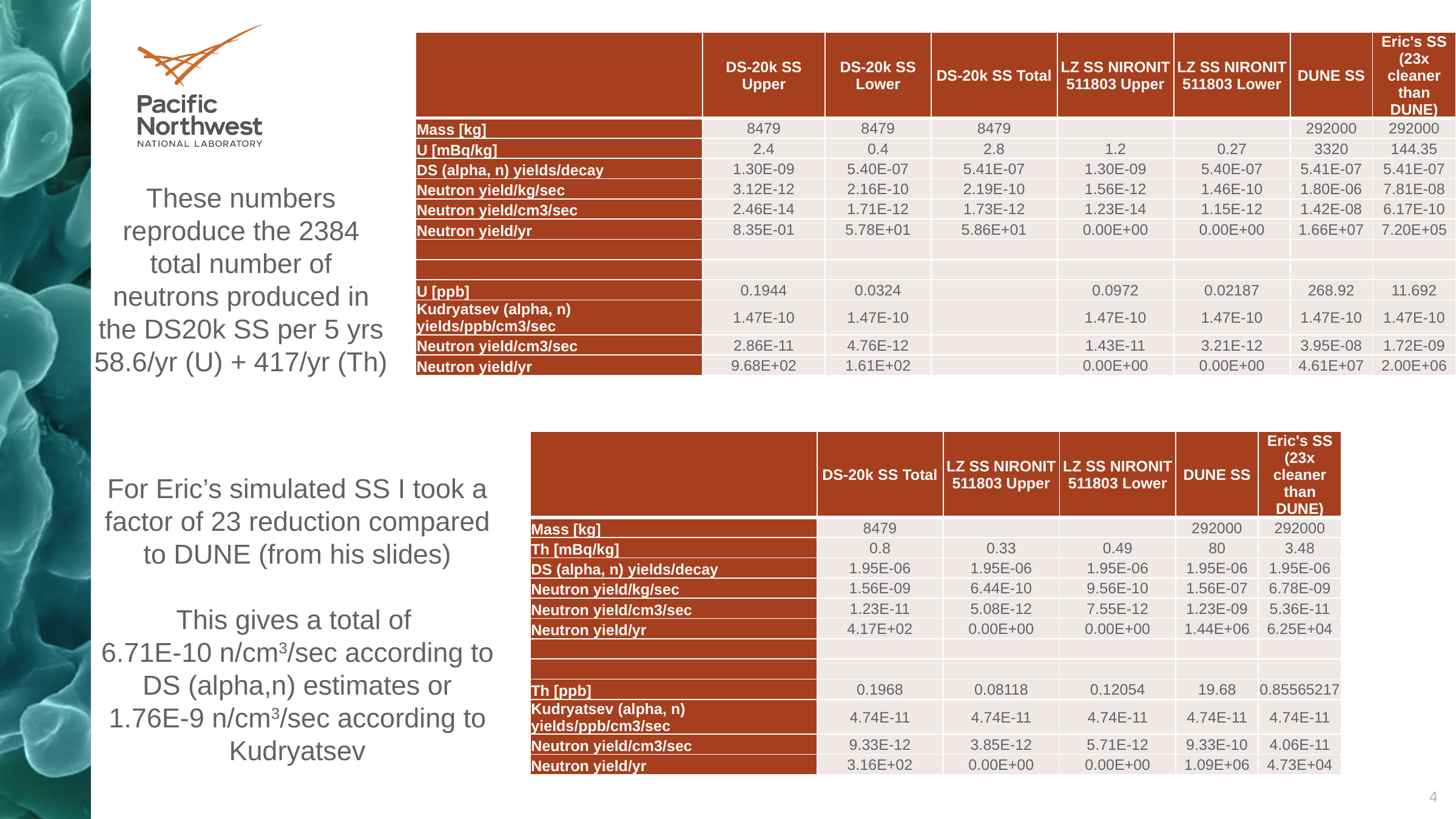

|  | DS-20k SS Upper | DS-20k SS Lower | DS-20k SS Total | LZ SS NIRONIT 511803 Upper | LZ SS NIRONIT 511803 Lower | DUNE SS | Eric's SS (23x cleaner than DUNE) |
| --- | --- | --- | --- | --- | --- | --- | --- |
| Mass [kg] | 8479 | 8479 | 8479 |  |  | 292000 | 292000 |
| U [mBq/kg] | 2.4 | 0.4 | 2.8 | 1.2 | 0.27 | 3320 | 144.35 |
| DS (alpha, n) yields/decay | 1.30E-09 | 5.40E-07 | 5.41E-07 | 1.30E-09 | 5.40E-07 | 5.41E-07 | 5.41E-07 |
| Neutron yield/kg/sec | 3.12E-12 | 2.16E-10 | 2.19E-10 | 1.56E-12 | 1.46E-10 | 1.80E-06 | 7.81E-08 |
| Neutron yield/cm3/sec | 2.46E-14 | 1.71E-12 | 1.73E-12 | 1.23E-14 | 1.15E-12 | 1.42E-08 | 6.17E-10 |
| Neutron yield/yr | 8.35E-01 | 5.78E+01 | 5.86E+01 | 0.00E+00 | 0.00E+00 | 1.66E+07 | 7.20E+05 |
|  |  |  |  |  |  |  |  |
|  |  |  |  |  |  |  |  |
| U [ppb] | 0.1944 | 0.0324 |  | 0.0972 | 0.02187 | 268.92 | 11.692 |
| Kudryatsev (alpha, n) yields/ppb/cm3/sec | 1.47E-10 | 1.47E-10 |  | 1.47E-10 | 1.47E-10 | 1.47E-10 | 1.47E-10 |
| Neutron yield/cm3/sec | 2.86E-11 | 4.76E-12 |  | 1.43E-11 | 3.21E-12 | 3.95E-08 | 1.72E-09 |
| Neutron yield/yr | 9.68E+02 | 1.61E+02 |  | 0.00E+00 | 0.00E+00 | 4.61E+07 | 2.00E+06 |
These numbers reproduce the 2384 total number of neutrons produced in the DS20k SS per 5 yrs
58.6/yr (U) + 417/yr (Th)
|  | DS-20k SS Total | LZ SS NIRONIT 511803 Upper | LZ SS NIRONIT 511803 Lower | DUNE SS | Eric's SS (23x cleaner than DUNE) |
| --- | --- | --- | --- | --- | --- |
| Mass [kg] | 8479 |  |  | 292000 | 292000 |
| Th [mBq/kg] | 0.8 | 0.33 | 0.49 | 80 | 3.48 |
| DS (alpha, n) yields/decay | 1.95E-06 | 1.95E-06 | 1.95E-06 | 1.95E-06 | 1.95E-06 |
| Neutron yield/kg/sec | 1.56E-09 | 6.44E-10 | 9.56E-10 | 1.56E-07 | 6.78E-09 |
| Neutron yield/cm3/sec | 1.23E-11 | 5.08E-12 | 7.55E-12 | 1.23E-09 | 5.36E-11 |
| Neutron yield/yr | 4.17E+02 | 0.00E+00 | 0.00E+00 | 1.44E+06 | 6.25E+04 |
|  |  |  |  |  |  |
|  |  |  |  |  |  |
| Th [ppb] | 0.1968 | 0.08118 | 0.12054 | 19.68 | 0.85565217 |
| Kudryatsev (alpha, n) yields/ppb/cm3/sec | 4.74E-11 | 4.74E-11 | 4.74E-11 | 4.74E-11 | 4.74E-11 |
| Neutron yield/cm3/sec | 9.33E-12 | 3.85E-12 | 5.71E-12 | 9.33E-10 | 4.06E-11 |
| Neutron yield/yr | 3.16E+02 | 0.00E+00 | 0.00E+00 | 1.09E+06 | 4.73E+04 |
For Eric’s simulated SS I took a factor of 23 reduction compared to DUNE (from his slides)

This gives a total of
6.71E-10 n/cm3/sec according to DS (alpha,n) estimates or
1.76E-9 n/cm3/sec according to Kudryatsev
4